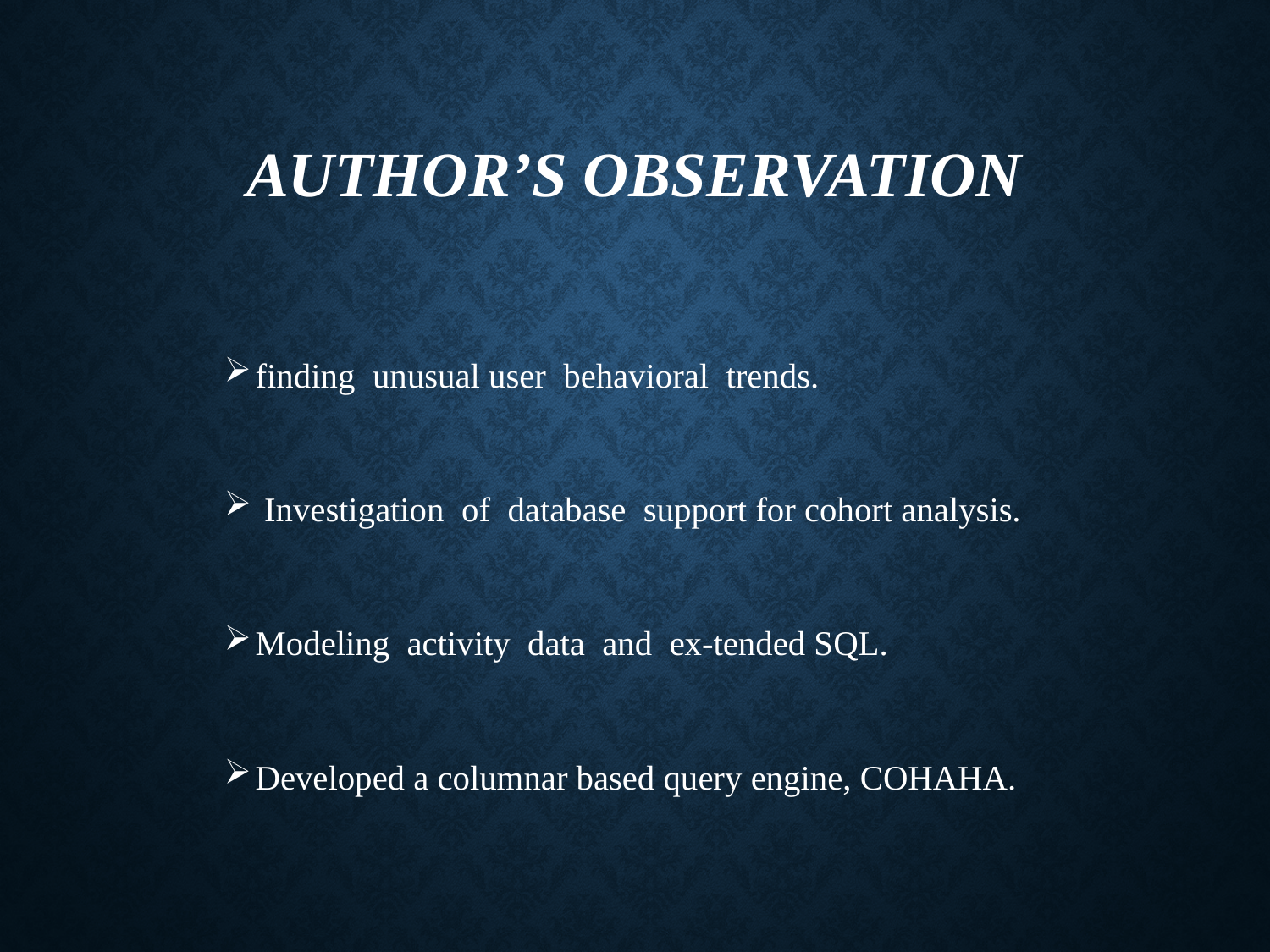

# Author’s Observation
finding  unusual user  behavioral  trends.

 Investigation  of  database  support for cohort analysis.

Modeling  activity  data  and  ex-tended SQL.

Developed a columnar based query engine, COHAHA.